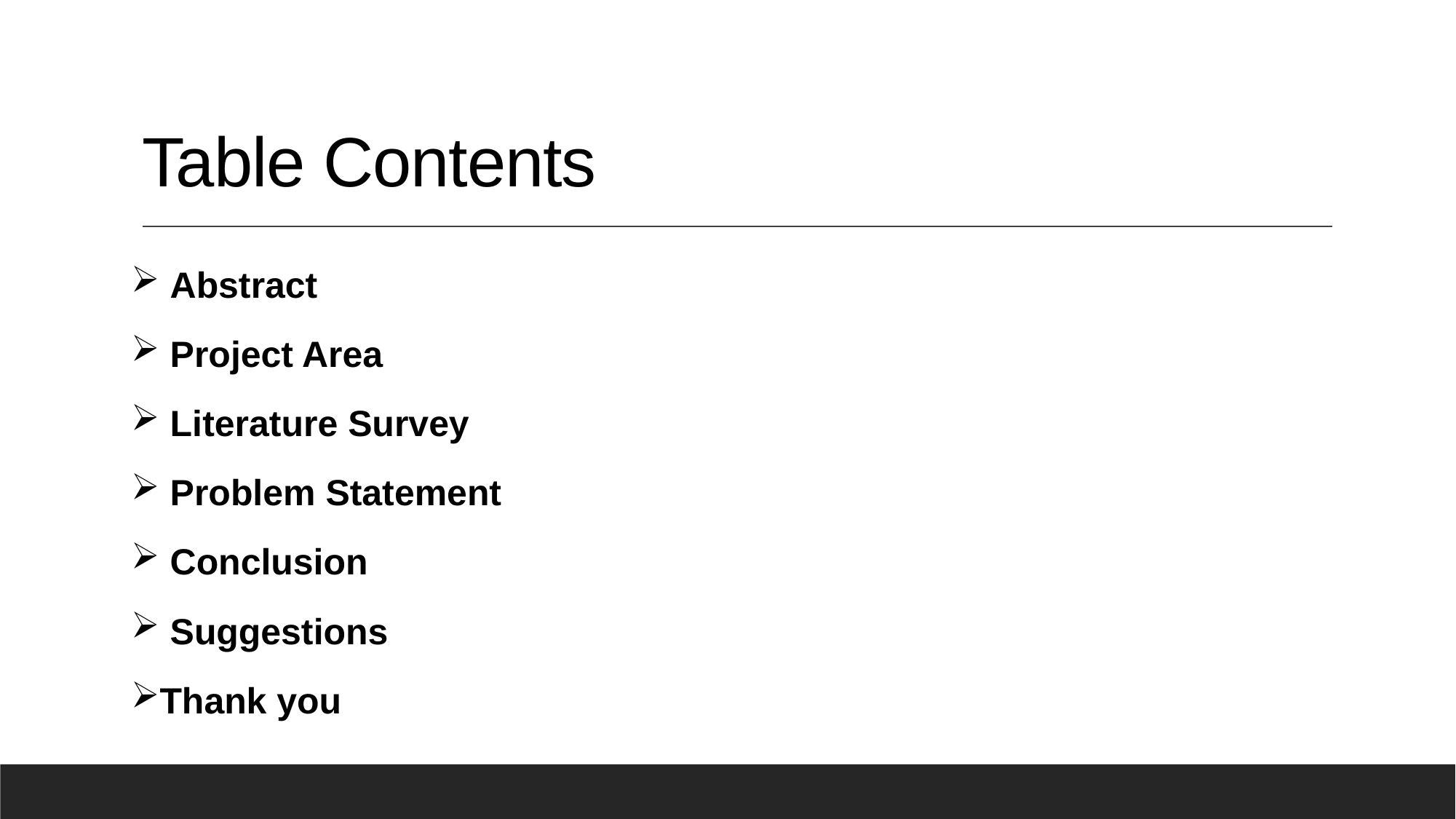

# Table Contents
 Abstract
 Project Area
 Literature Survey
 Problem Statement
 Conclusion
 Suggestions
Thank you